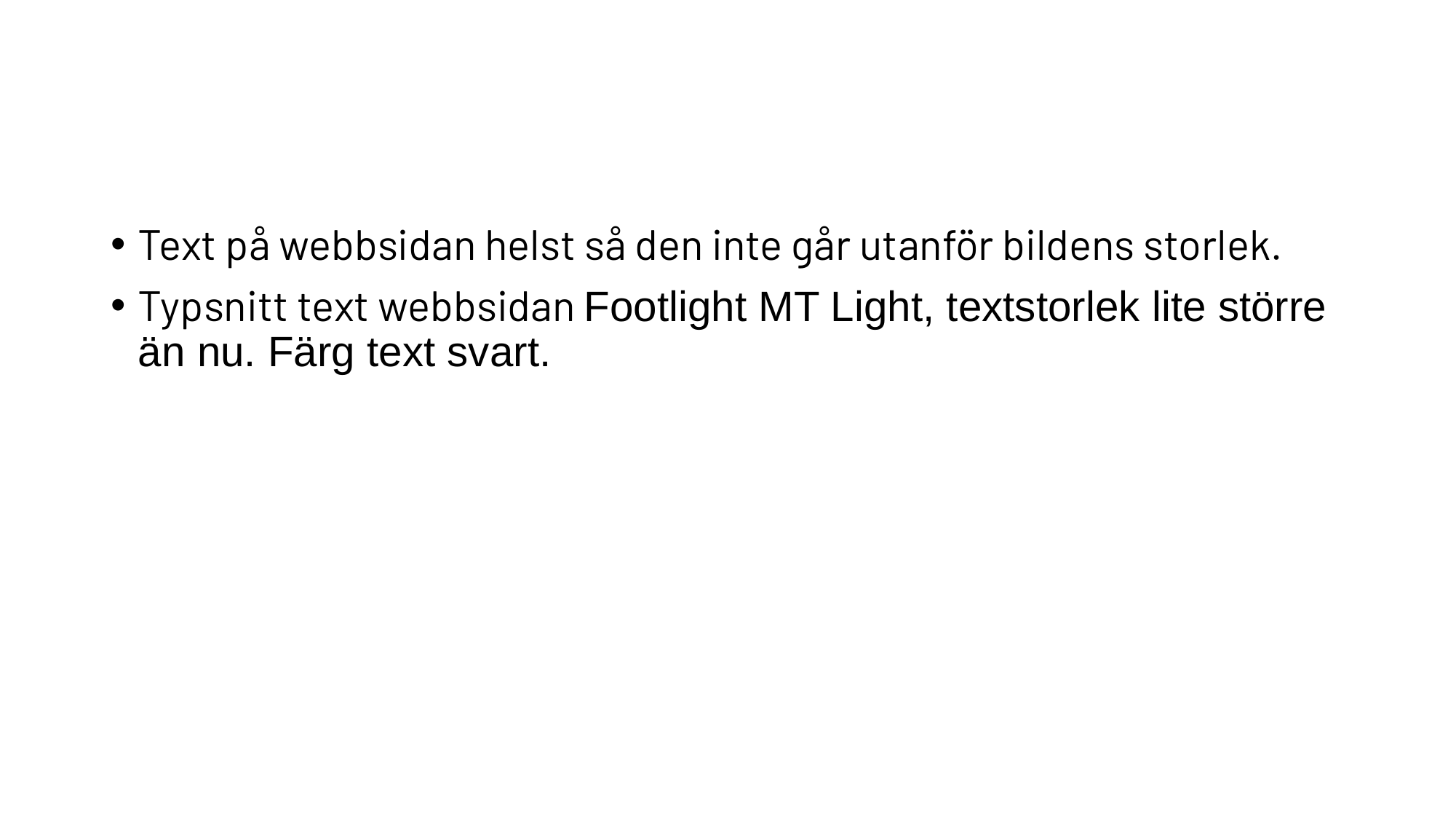

#
Text på webbsidan helst så den inte går utanför bildens storlek.
Typsnitt text webbsidan Footlight MT Light, textstorlek lite större än nu. Färg text svart.